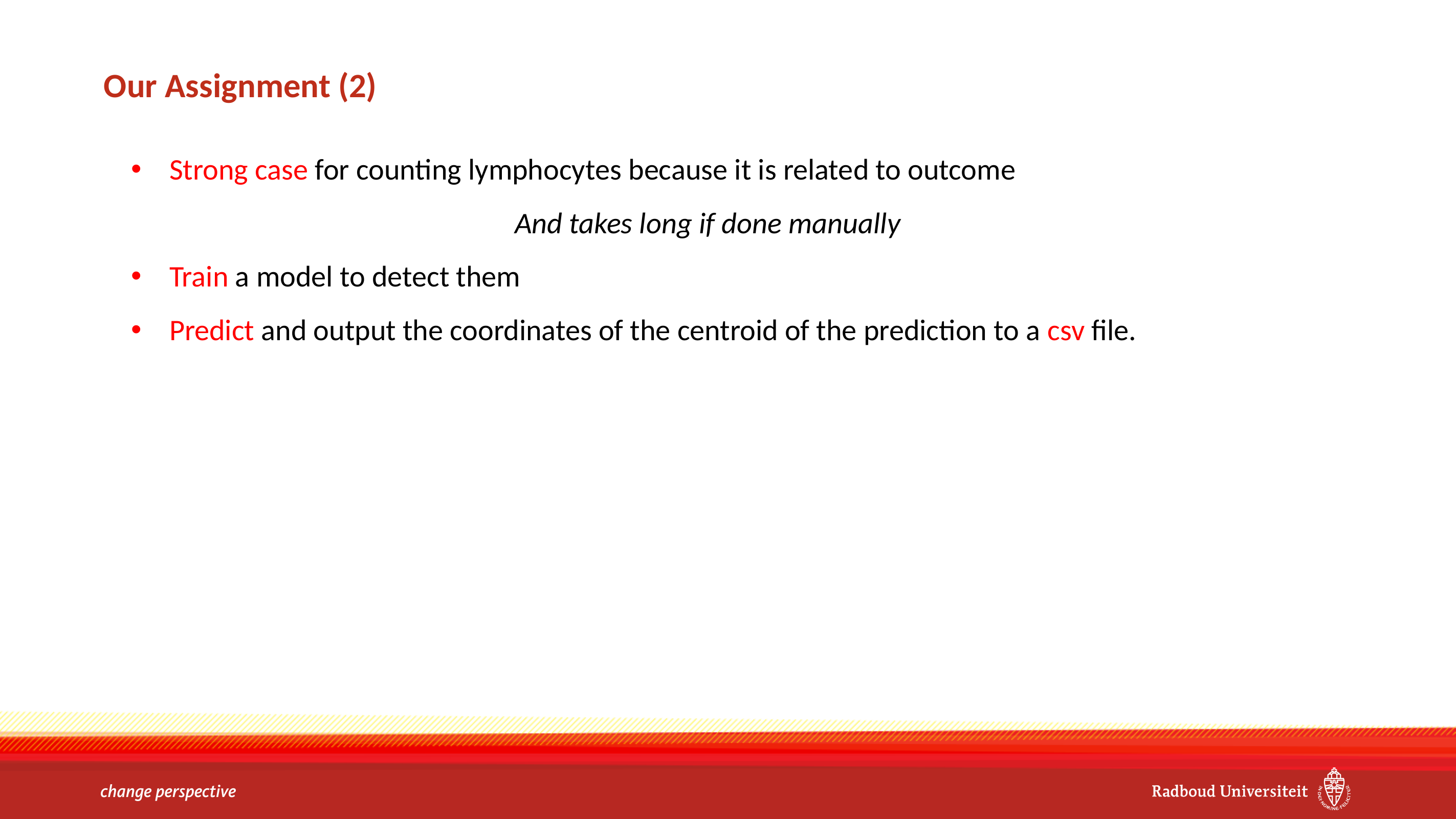

# Our Assignment (2)
Strong case for counting lymphocytes because it is related to outcome
					And takes long if done manually
Train a model to detect them
Predict and output the coordinates of the centroid of the prediction to a csv file.